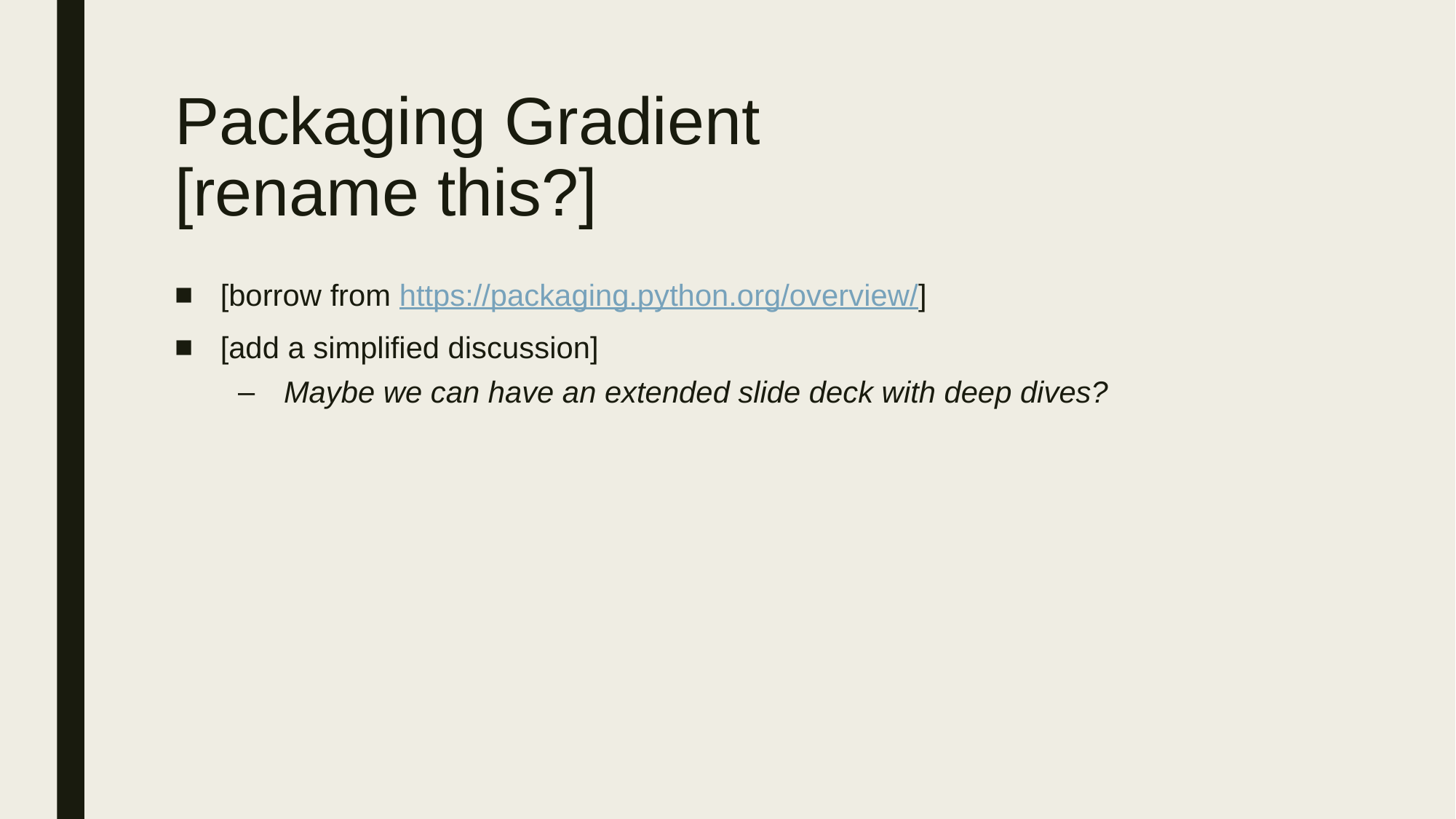

# Packaging Gradient [rename this?]
[borrow from https://packaging.python.org/overview/]
[add a simplified discussion]
Maybe we can have an extended slide deck with deep dives?